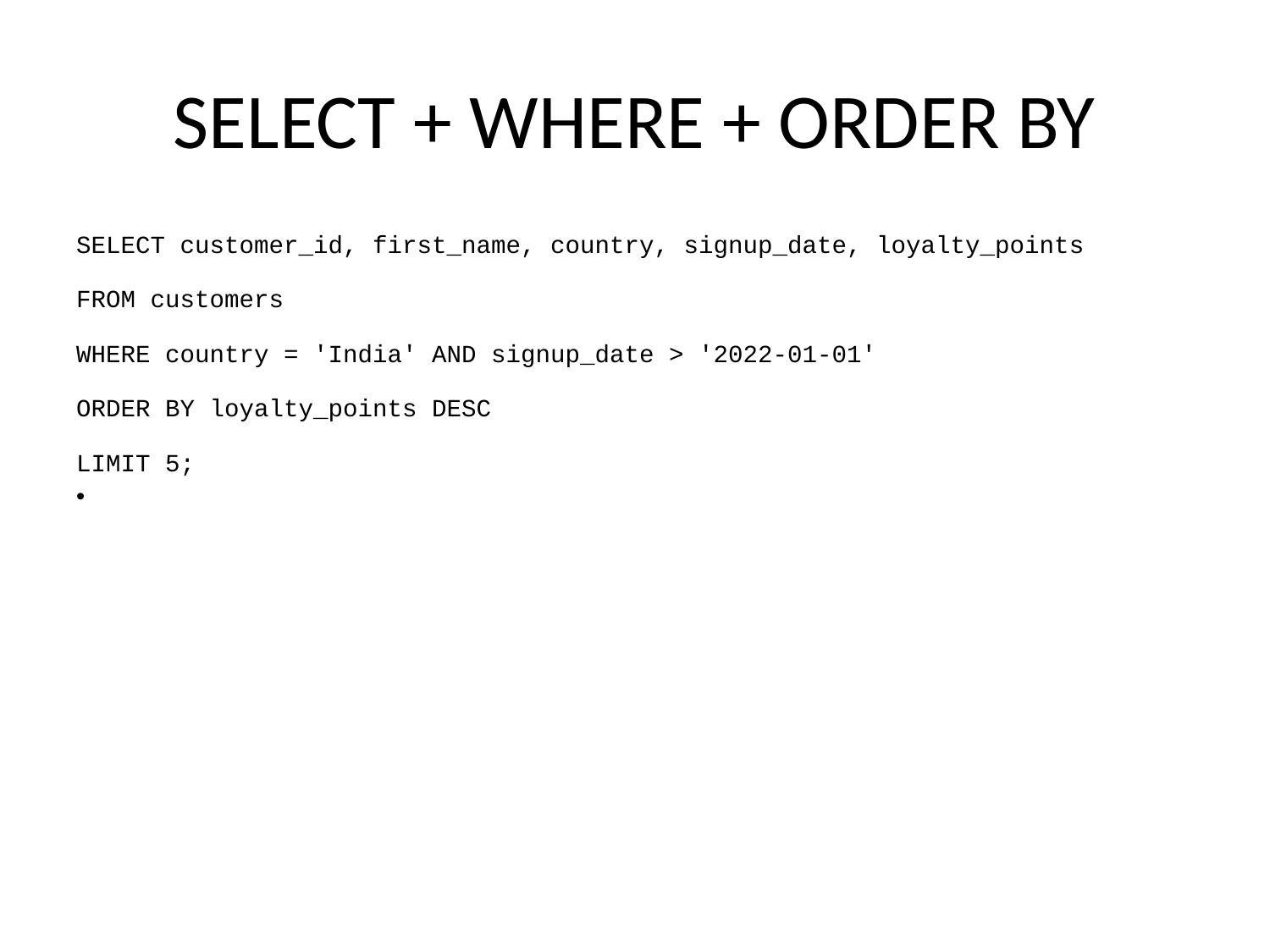

# SELECT + WHERE + ORDER BY
SELECT customer_id, first_name, country, signup_date, loyalty_points
FROM customers
WHERE country = 'India' AND signup_date > '2022-01-01'
ORDER BY loyalty_points DESC
LIMIT 5;